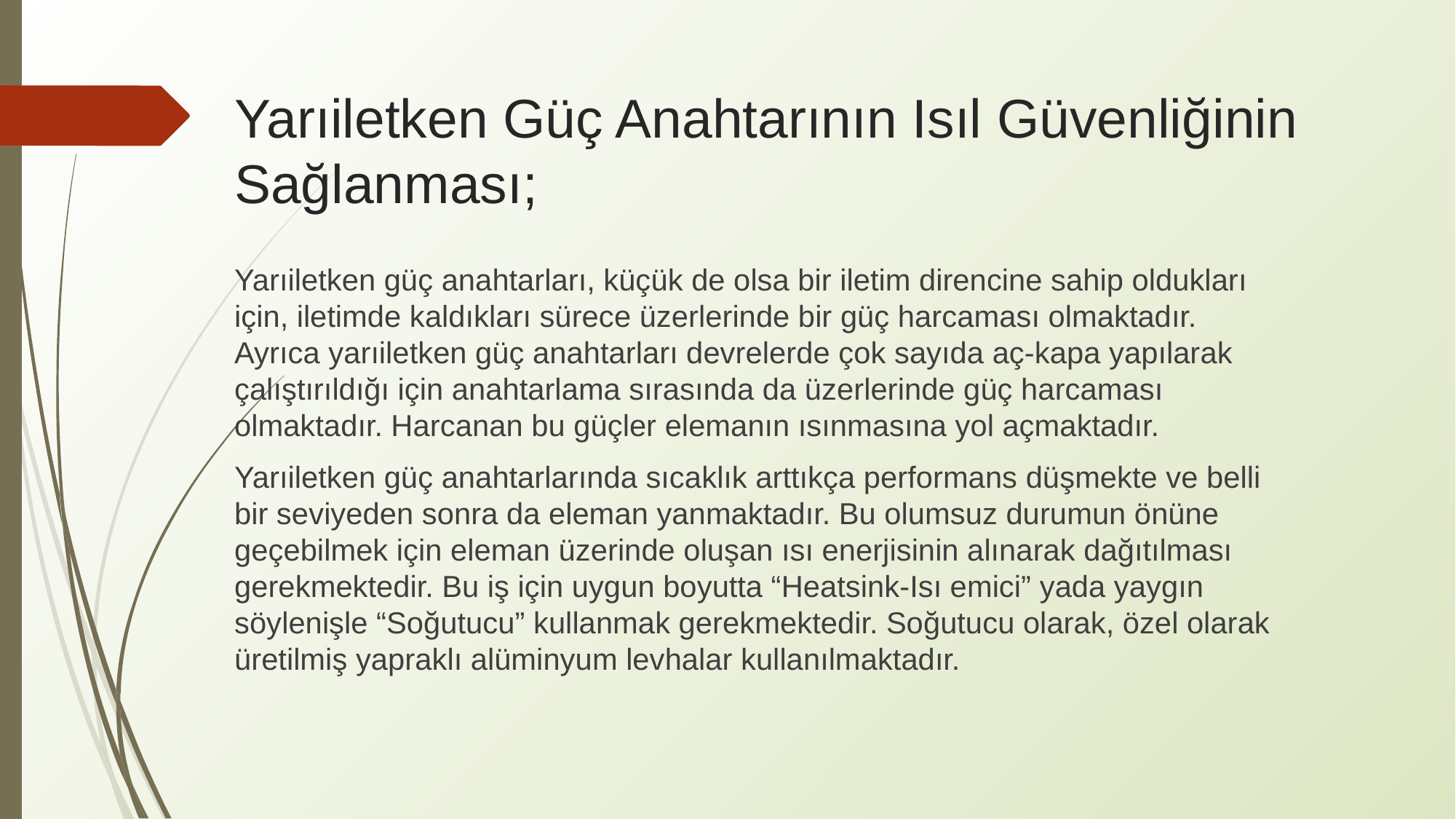

# Yarıiletken Güç Anahtarının Isıl Güvenliğinin Sağlanması;
Yarıiletken güç anahtarları, küçük de olsa bir iletim direncine sahip oldukları için, iletimde kaldıkları sürece üzerlerinde bir güç harcaması olmaktadır. Ayrıca yarıiletken güç anahtarları devrelerde çok sayıda aç-kapa yapılarak çalıştırıldığı için anahtarlama sırasında da üzerlerinde güç harcaması olmaktadır. Harcanan bu güçler elemanın ısınmasına yol açmaktadır.
Yarıiletken güç anahtarlarında sıcaklık arttıkça performans düşmekte ve belli bir seviyeden sonra da eleman yanmaktadır. Bu olumsuz durumun önüne geçebilmek için eleman üzerinde oluşan ısı enerjisinin alınarak dağıtılması gerekmektedir. Bu iş için uygun boyutta “Heatsink-Isı emici” yada yaygın söylenişle “Soğutucu” kullanmak gerekmektedir. Soğutucu olarak, özel olarak üretilmiş yapraklı alüminyum levhalar kullanılmaktadır.